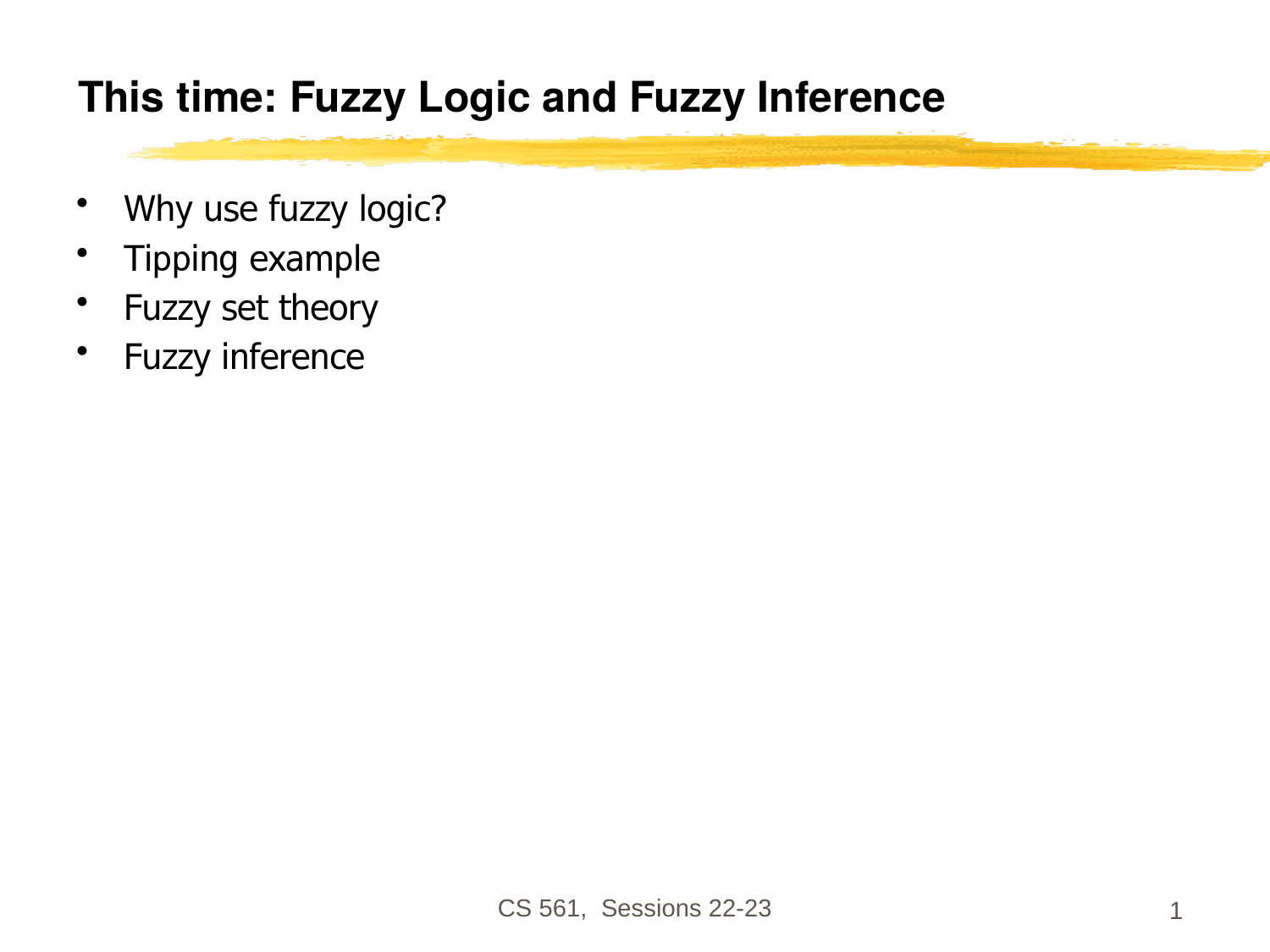

# This time: Fuzzy Logic and Fuzzy Inference
Why use fuzzy logic?
Tipping example
Fuzzy set theory
Fuzzy inference

CS 561,  Sessions 22-23
1